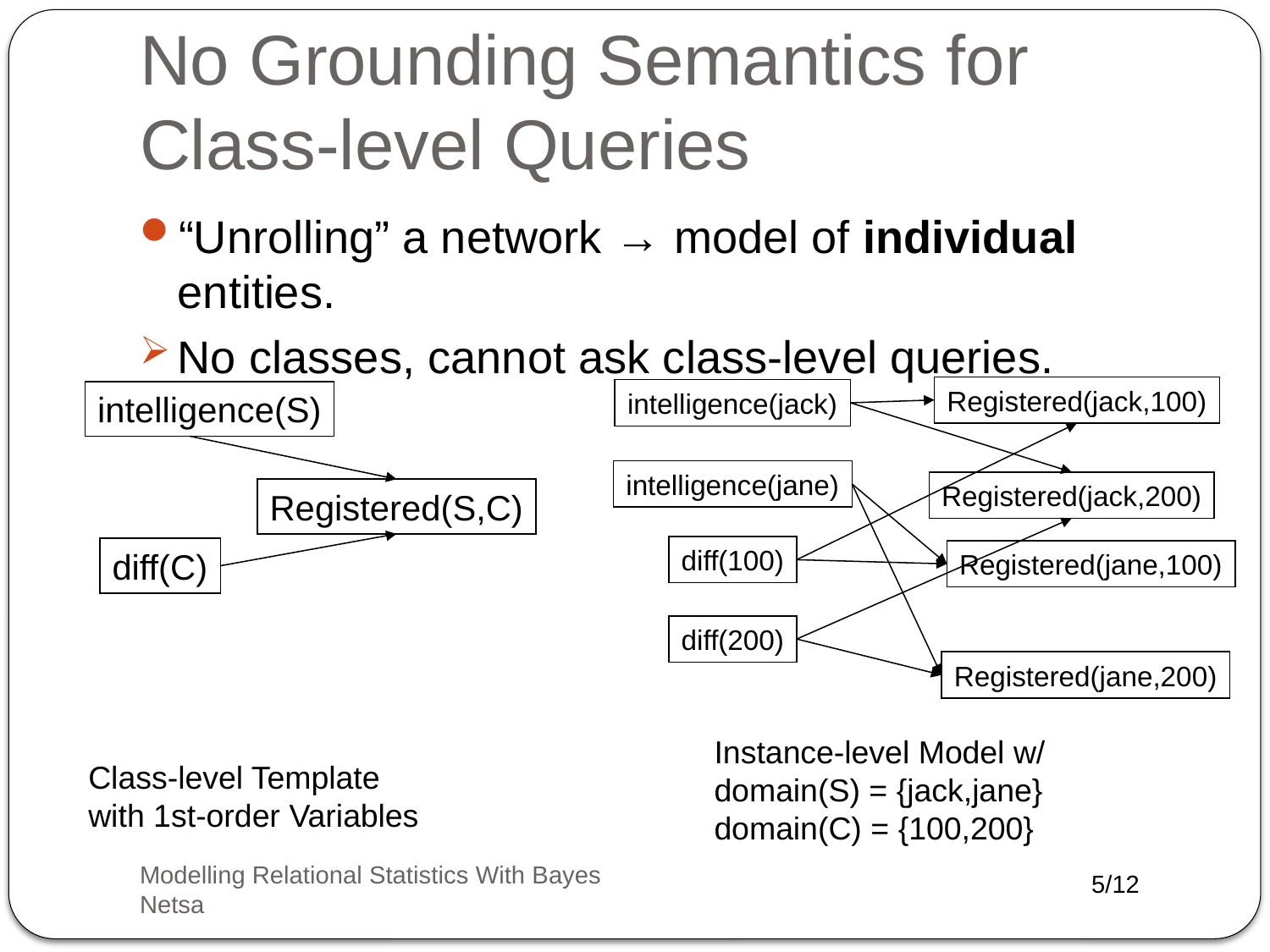

# No Grounding Semantics for Class-level Queries
“Unrolling” a network → model of individual entities.
No classes, cannot ask class-level queries.
Registered(jack,100)
intelligence(jack)
intelligence(jane)
Registered(jack,200)
diff(100)
Registered(jane,100)
diff(200)
Registered(jane,200)
Instance-level Model w/
domain(S) = {jack,jane}
domain(C) = {100,200}
intelligence(S)
Registered(S,C)
diff(C)
Class-level Template
with 1st-order Variables
Modelling Relational Statistics With Bayes Netsa